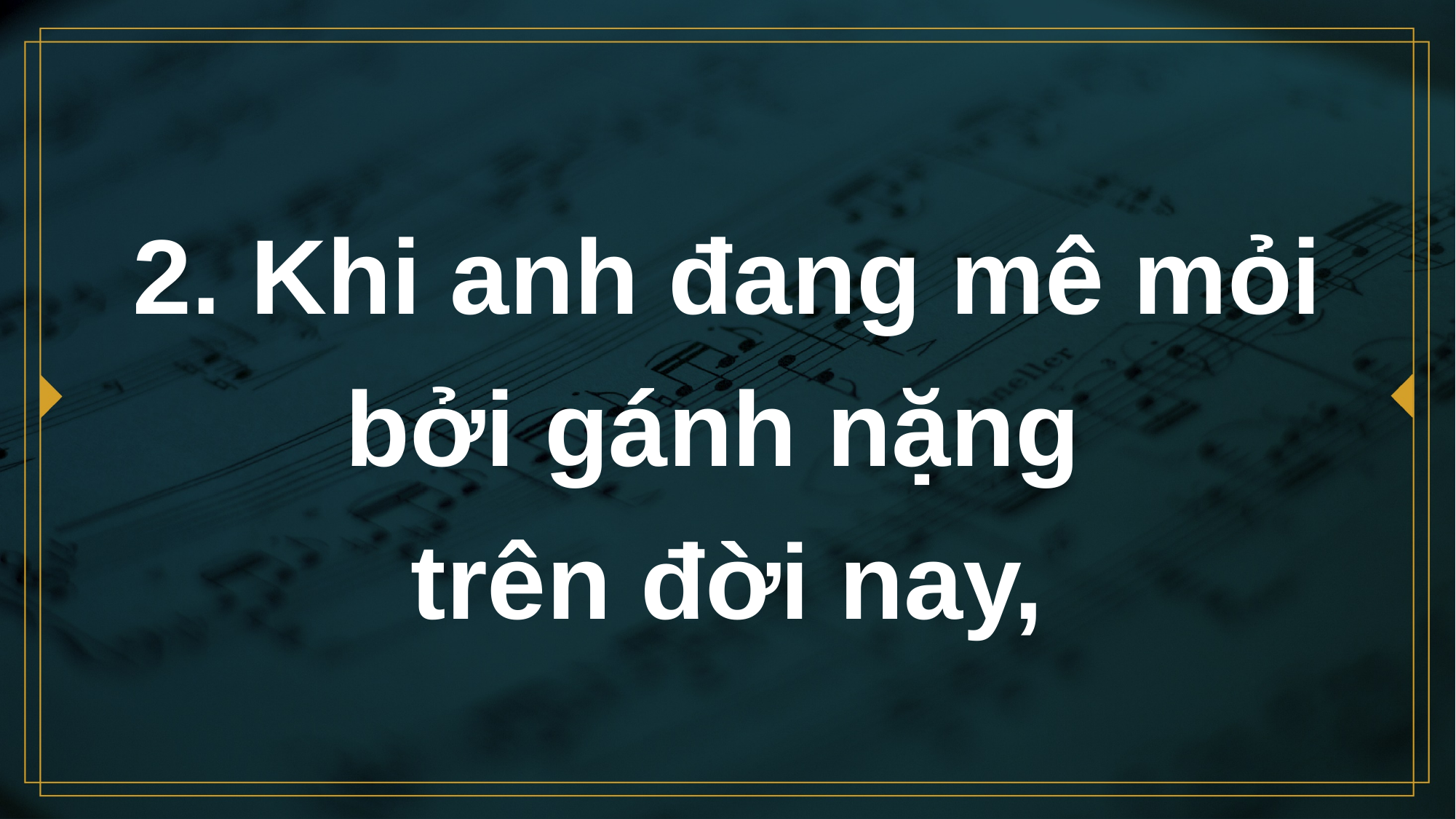

# 2. Khi anh đang mê mỏi bởi gánh nặng trên đời nay,